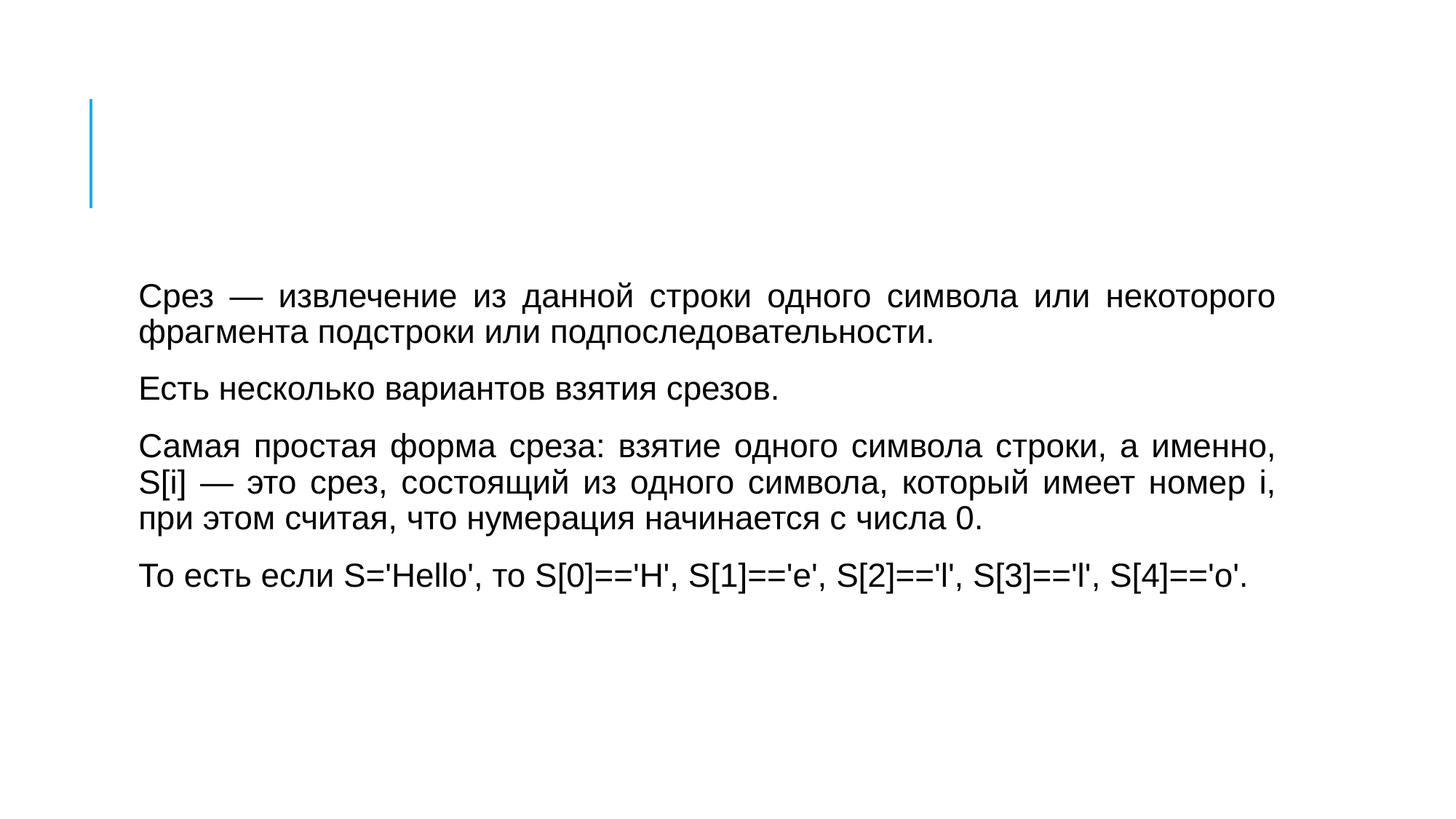

#
Срез — извлечение из данной строки одного символа или некоторого фрагмента подстроки или подпоследовательности.
Есть несколько вариантов взятия срезов.
Самая простая форма среза: взятие одного символа строки, а именно, S[i] — это срез, состоящий из одного символа, который имеет номер i, при этом считая, что нумерация начинается с числа 0.
То есть если S='Hello', то S[0]=='H', S[1]=='e', S[2]=='l', S[3]=='l', S[4]=='o'.